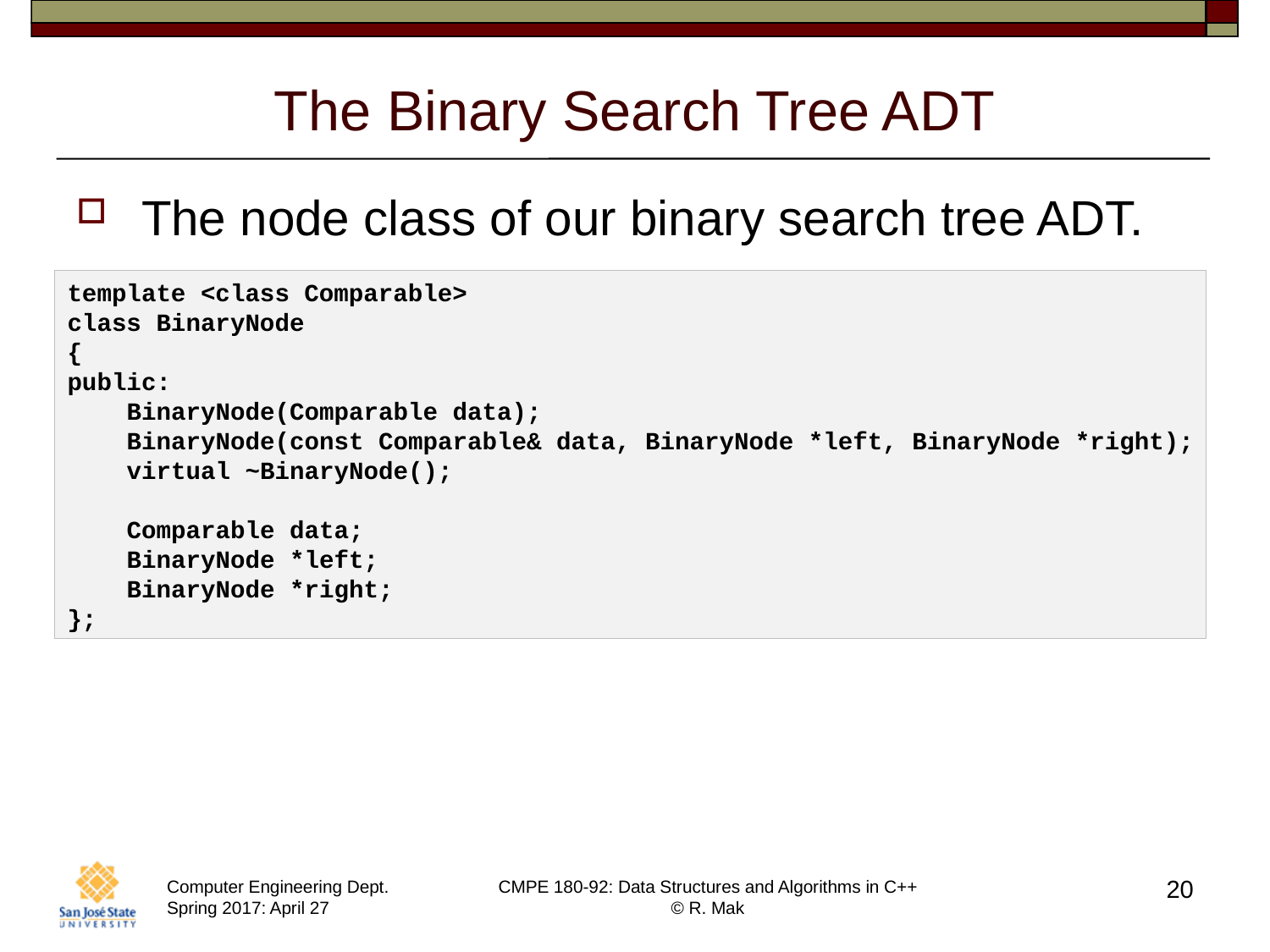

# The Binary Search Tree ADT
The node class of our binary search tree ADT.
template <class Comparable>
class BinaryNode
{
public:
    BinaryNode(Comparable data);
    BinaryNode(const Comparable& data, BinaryNode *left, BinaryNode *right);
    virtual ~BinaryNode();

    Comparable data;
    BinaryNode *left;
    BinaryNode *right;
};
20